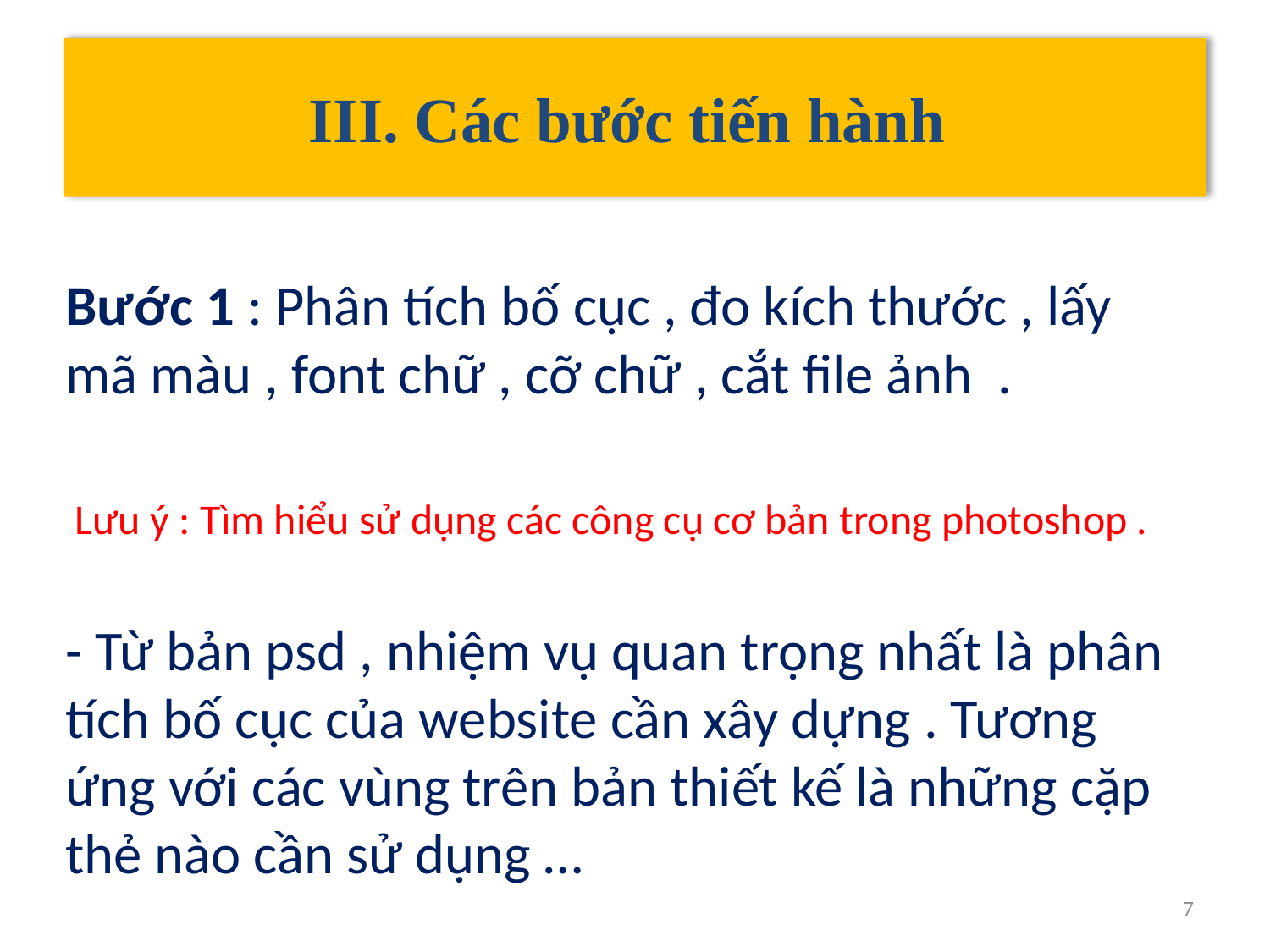

# III. Các bước tiến hành

Bước 1 : Phân tích bố cục , đo kích thước , lấy mã màu , font chữ , cỡ chữ , cắt file ảnh  .

 Lưu ý : Tìm hiểu sử dụng các công cụ cơ bản trong photoshop .

- Từ bản psd , nhiệm vụ quan trọng nhất là phân tích bố cục của website cần xây dựng . Tương ứng với các vùng trên bản thiết kế là những cặp thẻ nào cần sử dụng …

7